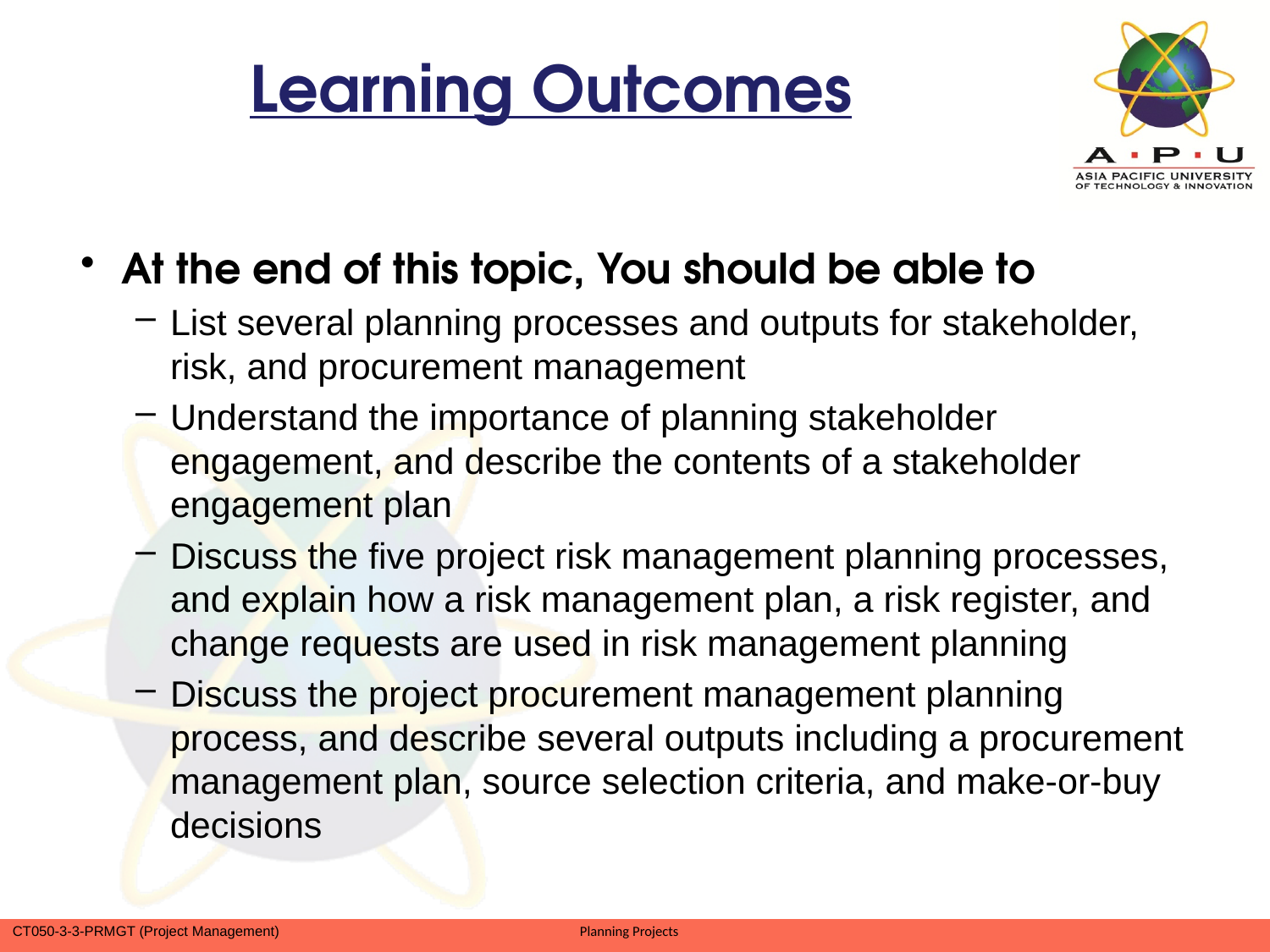

# Learning Outcomes
At the end of this topic, You should be able to
List several planning processes and outputs for stakeholder, risk, and procurement management
Understand the importance of planning stakeholder engagement, and describe the contents of a stakeholder engagement plan
Discuss the five project risk management planning processes, and explain how a risk management plan, a risk register, and change requests are used in risk management planning
Discuss the project procurement management planning process, and describe several outputs including a procurement management plan, source selection criteria, and make-or-buy decisions